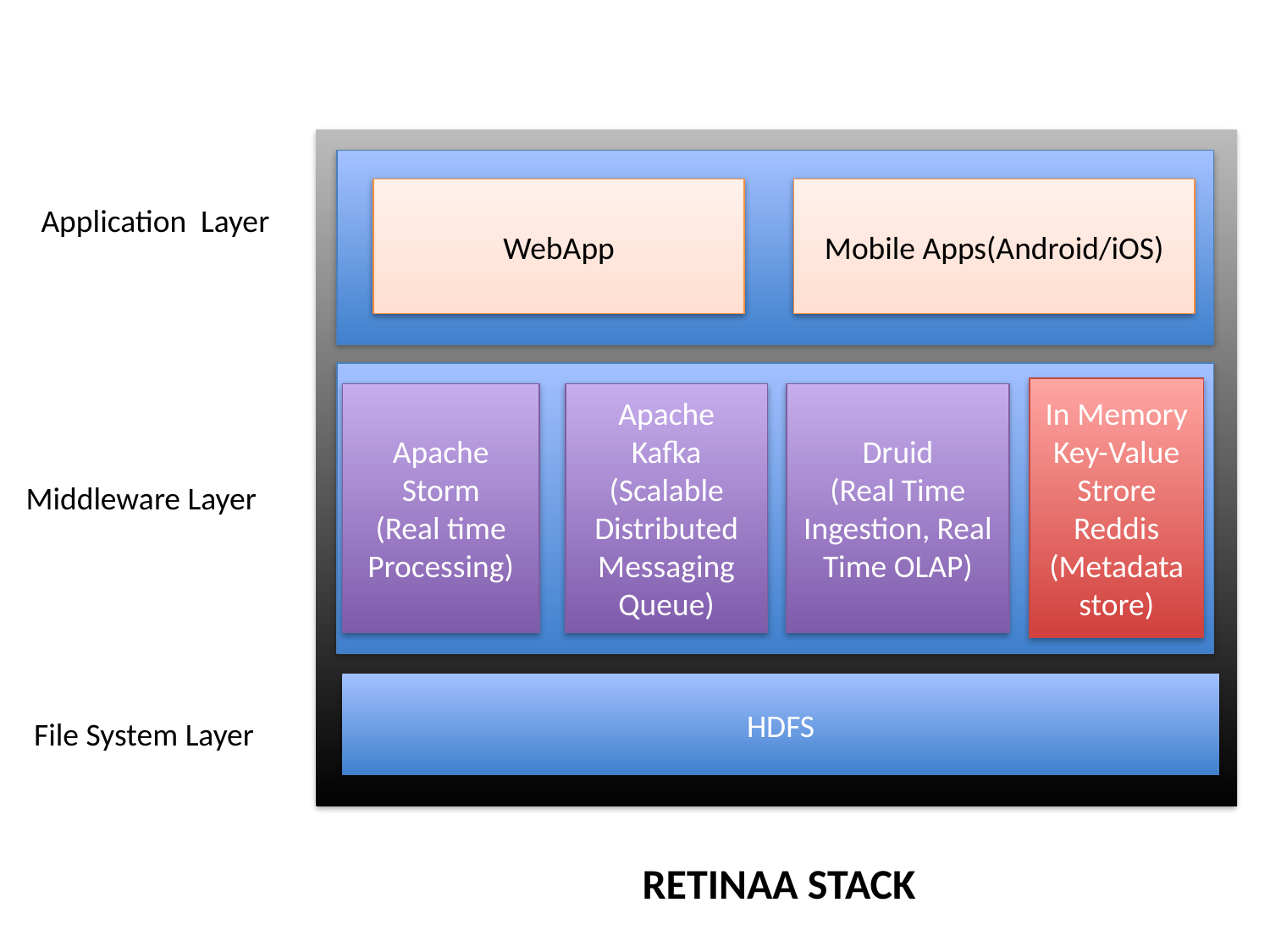

WebApp
Mobile Apps(Android/iOS)
Application  Layer

In Memory Key-Value
Strore Reddis
(Metadata store)
Apache
Storm
(Real time Processing)
Apache
Kafka
(Scalable Distributed Messaging Queue)
Druid
(Real Time Ingestion, Real Time OLAP)
Middleware Layer
HDFS
File System Layer
                RETINAA STACK